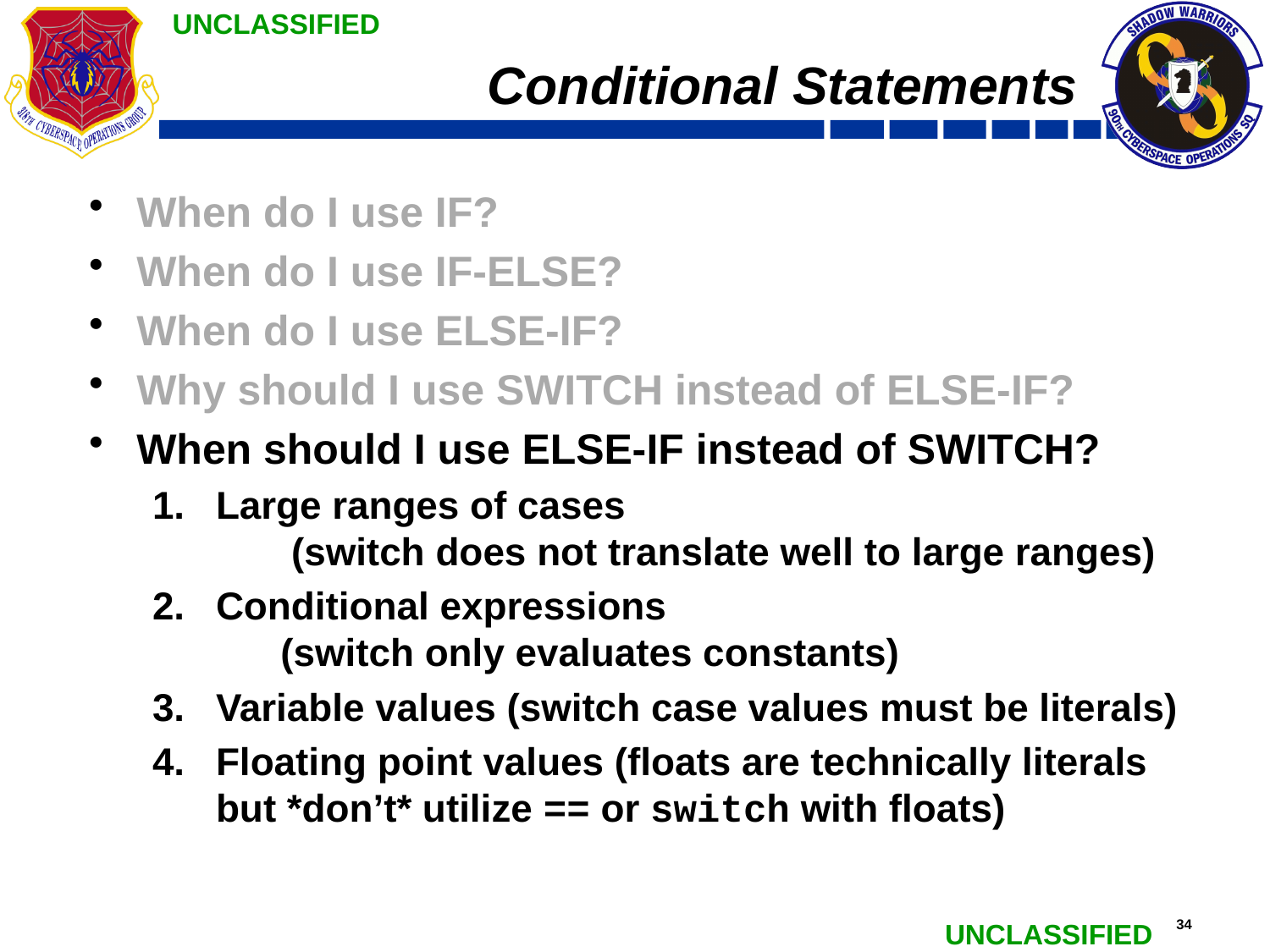

# Conditional Statements
When do I use IF?
When do I use IF-ELSE?
When do I use ELSE-IF?
Why should I use SWITCH instead of ELSE-IF?
When should I use ELSE-IF instead of SWITCH?
Large ranges of cases                                                              (switch does not translate well to large ranges)
Conditional expressions                                                          (switch only evaluates constants)
Variable values (switch case values must be literals)
Floating point values (floats are technically literals but *don’t* utilize == or switch with floats)